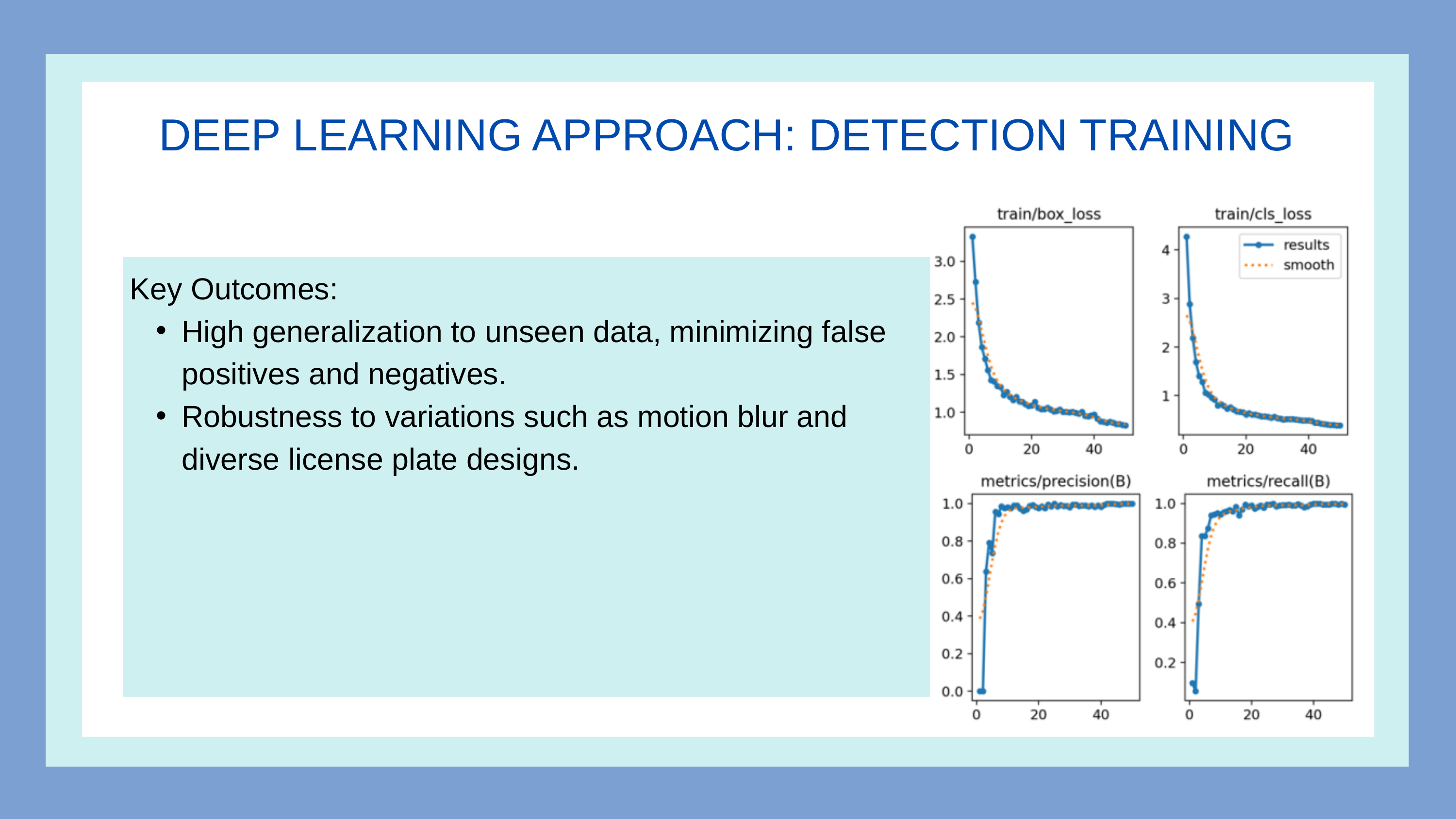

DEEP LEARNING APPROACH: DETECTION TRAINING

Key Outcomes:
High generalization to unseen data, minimizing false positives and negatives.
Robustness to variations such as motion blur and diverse license plate designs.